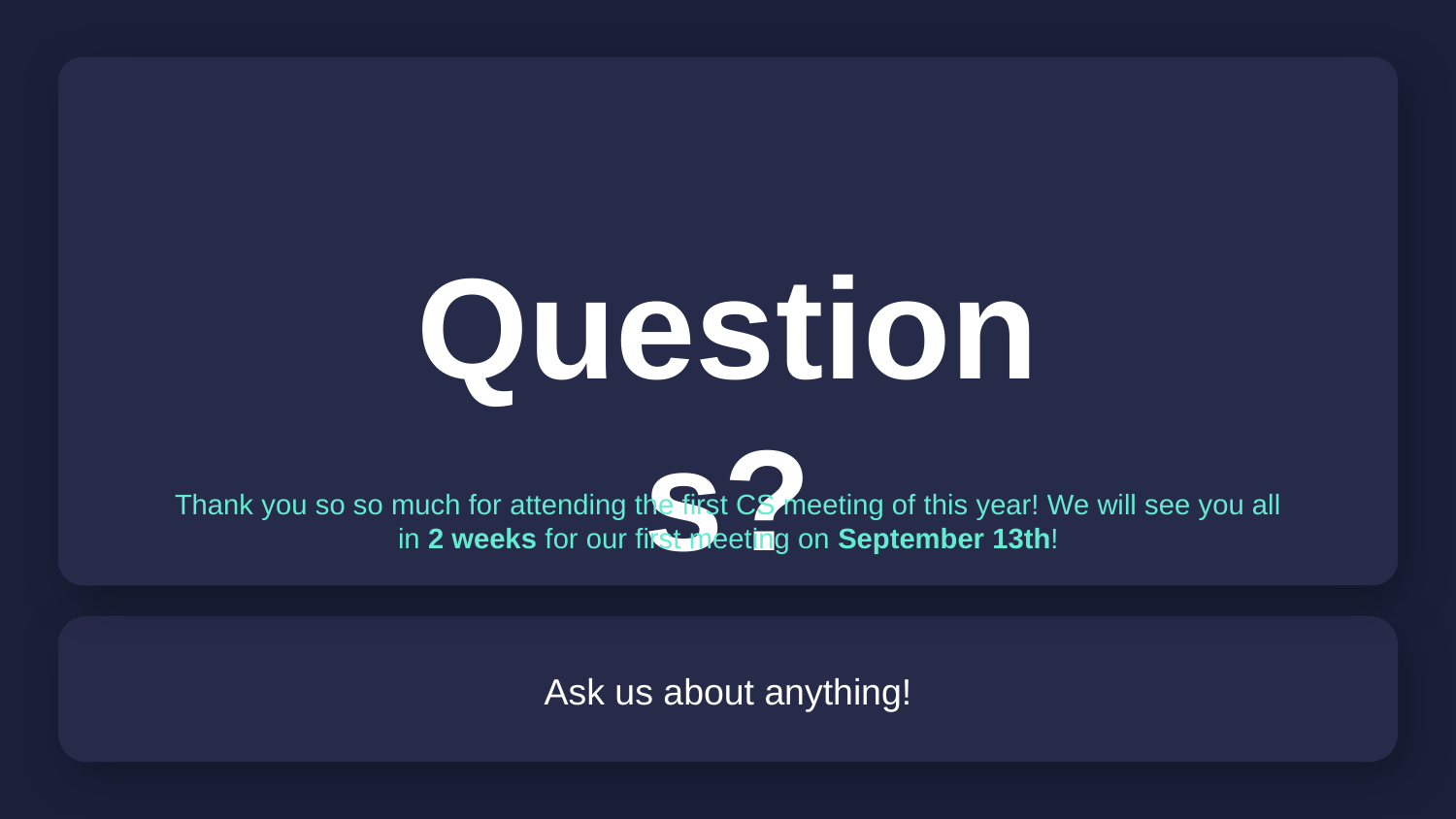

Questions?
Thank you so so much for attending the first CS meeting of this year! We will see you all in 2 weeks for our first meeting on September 13th!
# Ask us about anything!